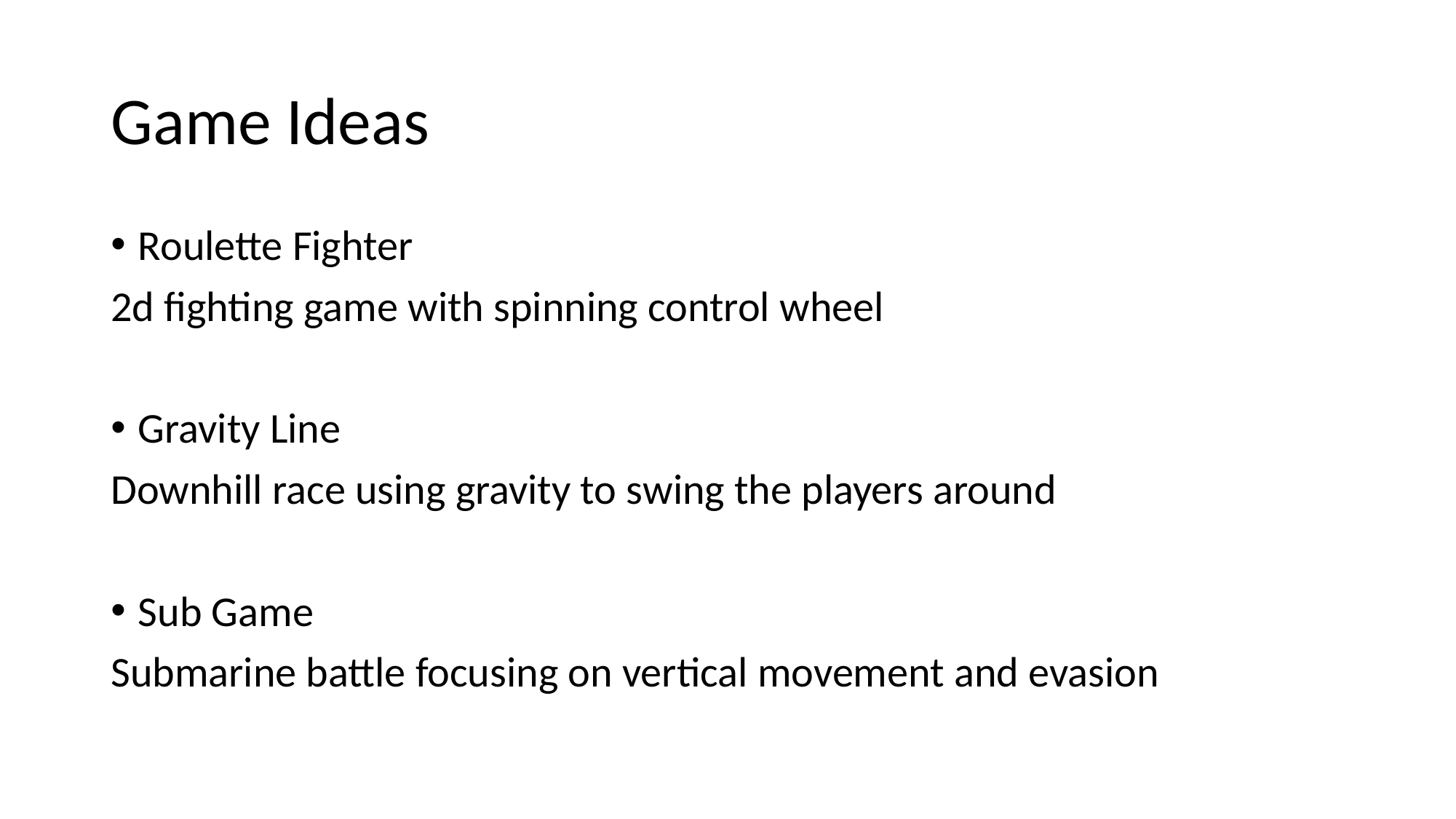

# Game Ideas
Roulette Fighter
2d fighting game with spinning control wheel

Gravity Line
Downhill race using gravity to swing the players around

Sub Game
Submarine battle focusing on vertical movement and evasion